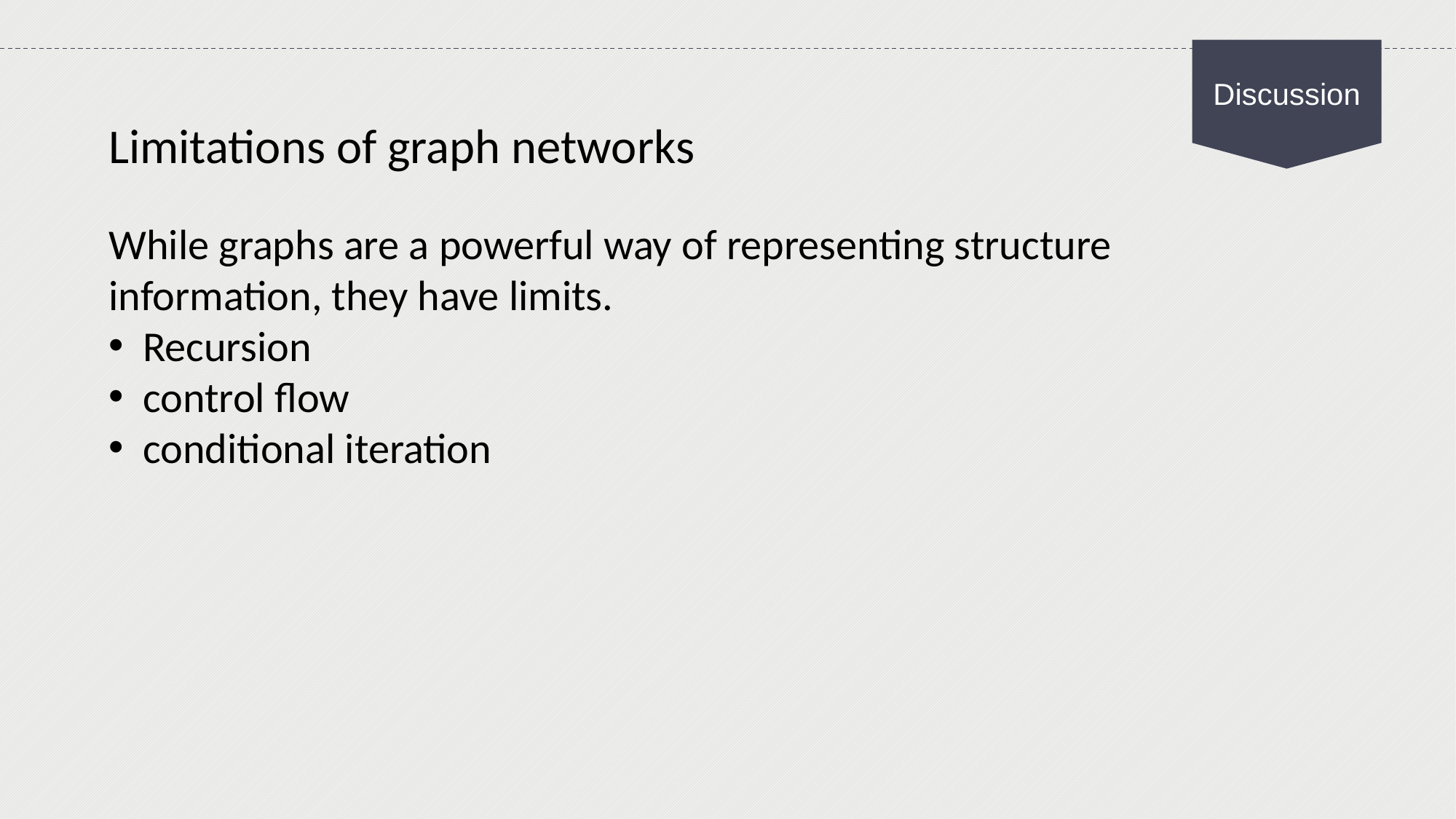

Discussion
Limitations of graph networks
While graphs are a powerful way of representing structure information, they have limits.
Recursion
control flow
conditional iteration